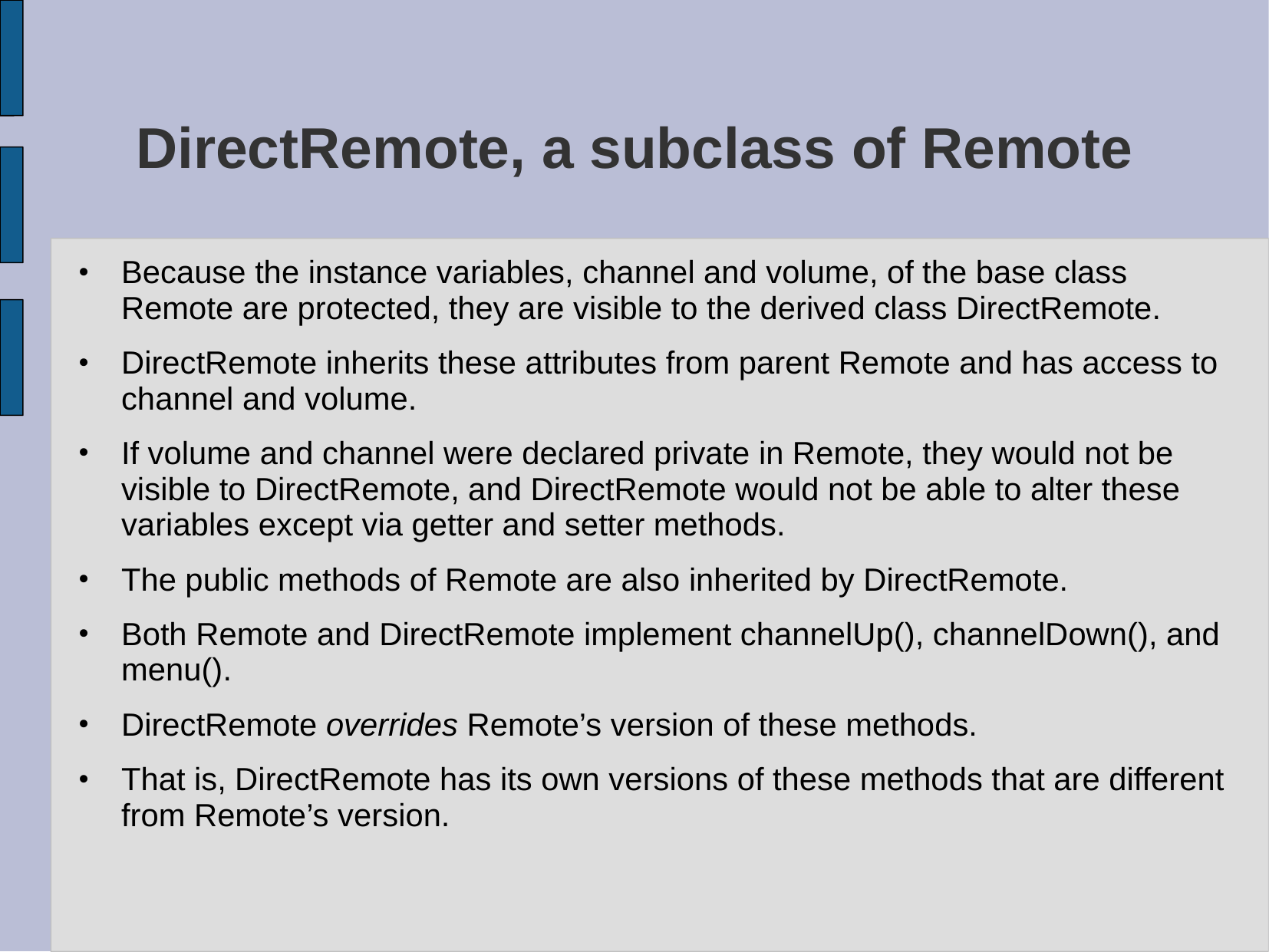

# DirectRemote, a subclass of Remote
Because the instance variables, channel and volume, of the base class Remote are protected, they are visible to the derived class DirectRemote.
DirectRemote inherits these attributes from parent Remote and has access to channel and volume.
If volume and channel were declared private in Remote, they would not be visible to DirectRemote, and DirectRemote would not be able to alter these variables except via getter and setter methods.
The public methods of Remote are also inherited by DirectRemote.
Both Remote and DirectRemote implement channelUp(), channelDown(), and menu().
DirectRemote overrides Remote’s version of these methods.
That is, DirectRemote has its own versions of these methods that are different from Remote’s version.